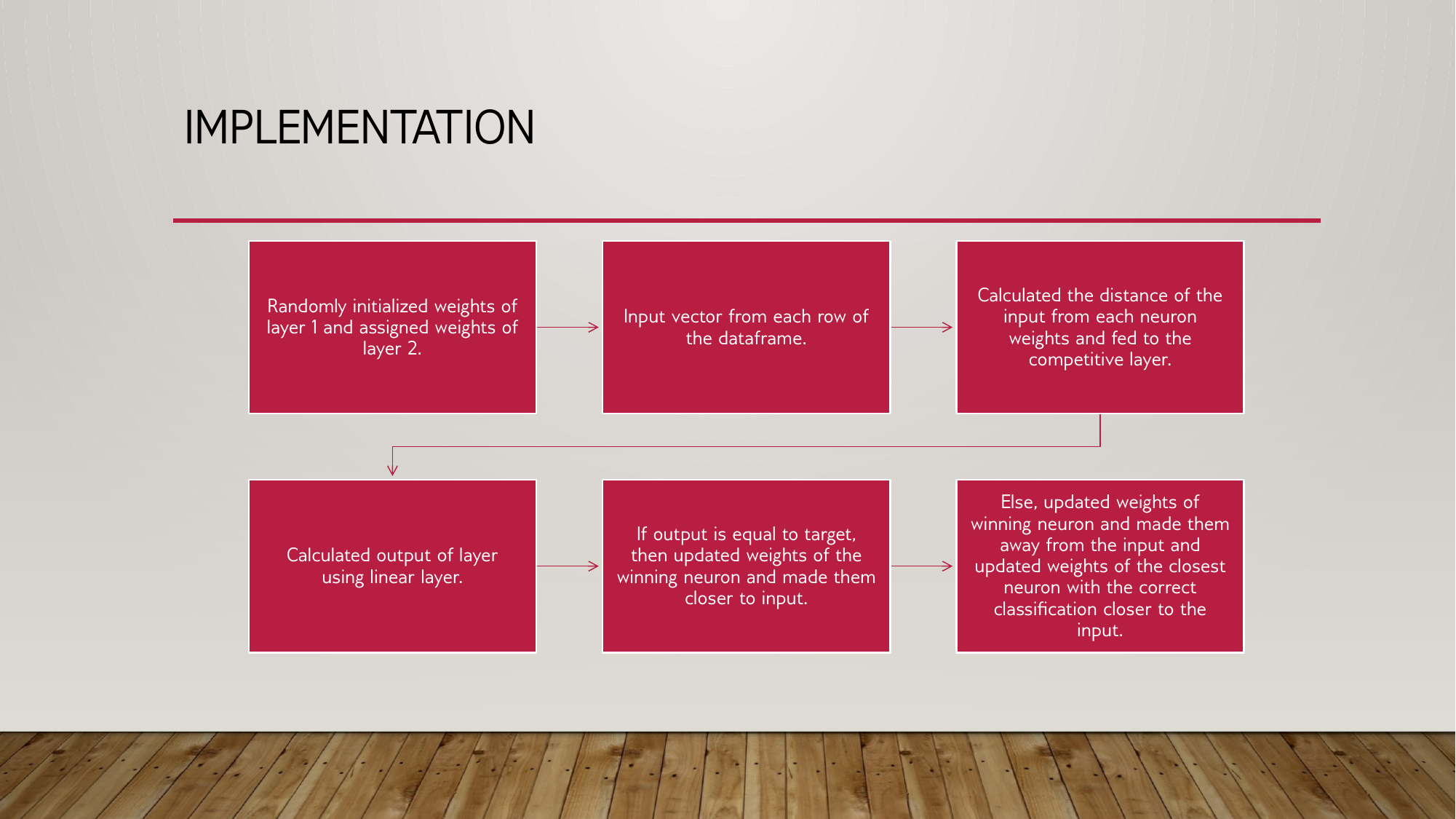

# implementation

Randomly initialized weights of layer 1 and assigned weights of layer 2.

Input vector from each row of the dataframe.

Calculated the distance of the input from each neuron weights and fed to the competitive layer.

Calculated output of layer using linear layer.

If output is equal to target, then updated weights of the winning neuron and made them closer to input.
Else, updated weights of winning neuron and made them away from the input and updated weights of the closest neuron with the correct classification closer to the input.